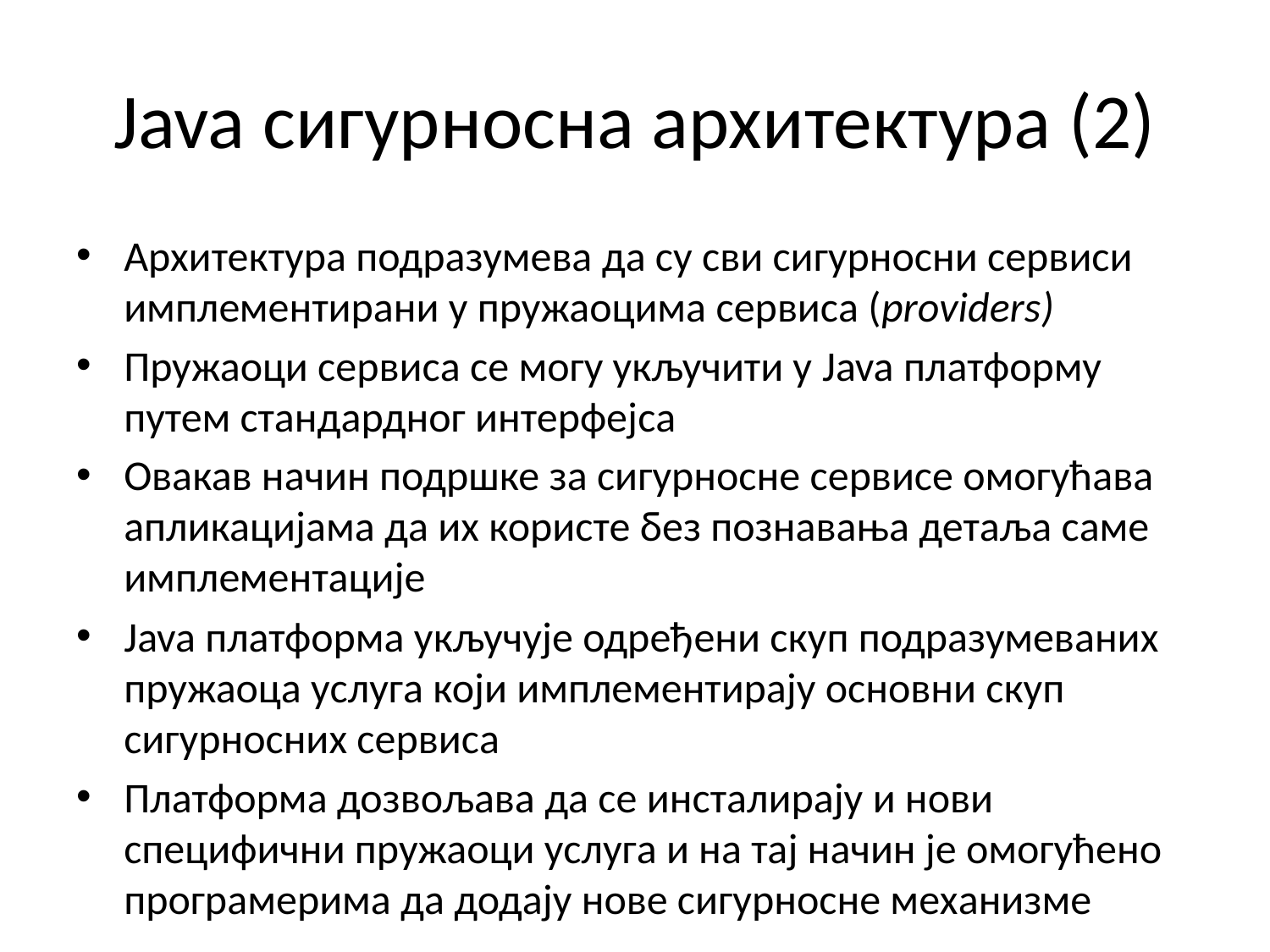

# Java сигурносна архитектура (2)
Архитектура подразумева да су сви сигурносни сервиси имплементирани у пружаоцима сервиса (providers)
Пружаоци сервиса се могу укључити у Java платформу путем стандардног интерфејса
Овакав начин подршке за сигурносне сервисе омогућава апликацијама да их користе без познавања детаља саме имплементације
Java платформа укључује одређени скуп подразумеваних пружаоца услуга који имплементирају основни скуп сигурносних сервиса
Платформа дозвољава да се инсталирају и нови специфични пружаоци услуга и на тај начин је омогућено програмерима да додају нове сигурносне механизме